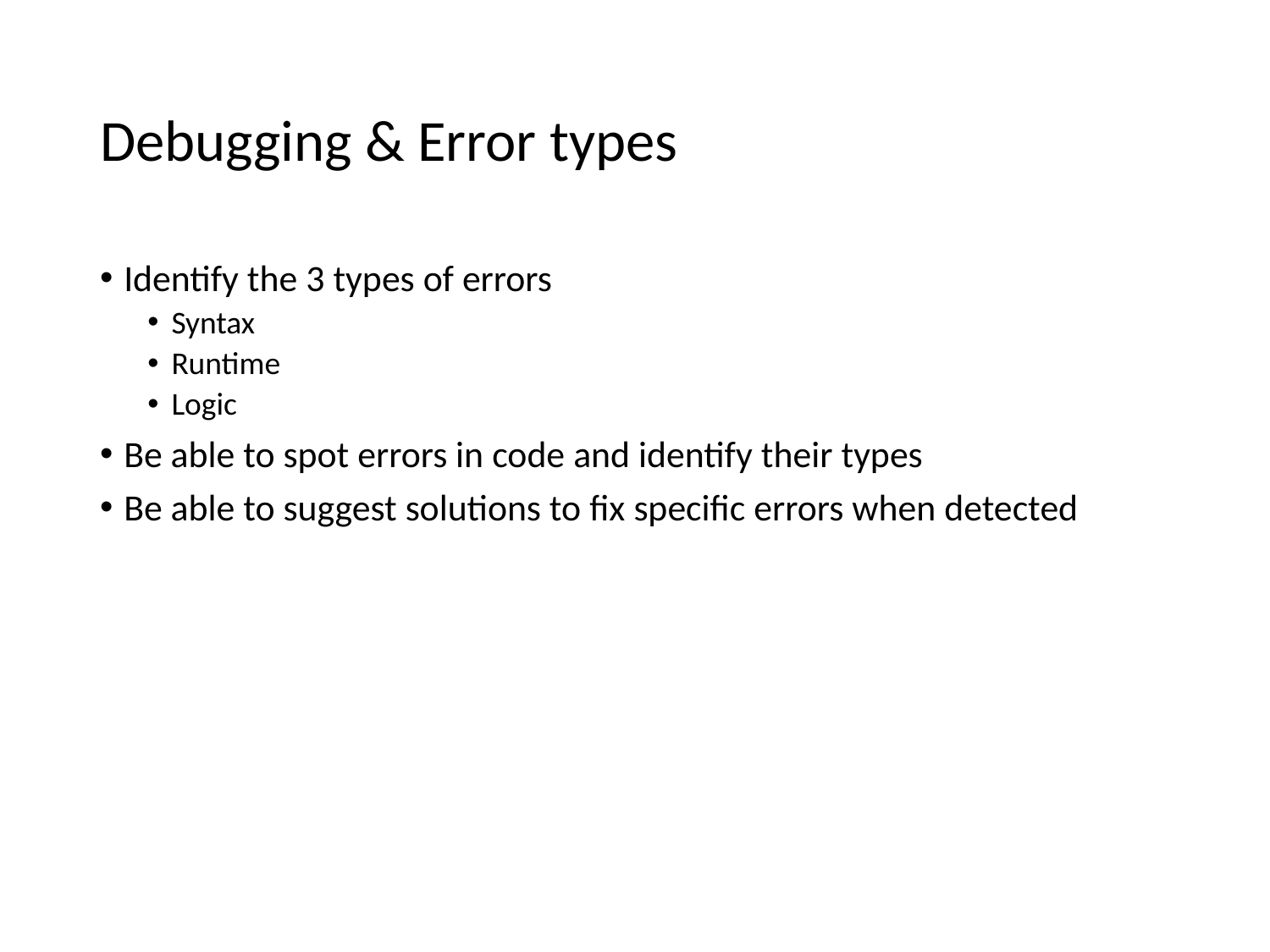

# Debugging & Error types
Identify the 3 types of errors
Syntax
Runtime
Logic
Be able to spot errors in code and identify their types
Be able to suggest solutions to fix specific errors when detected